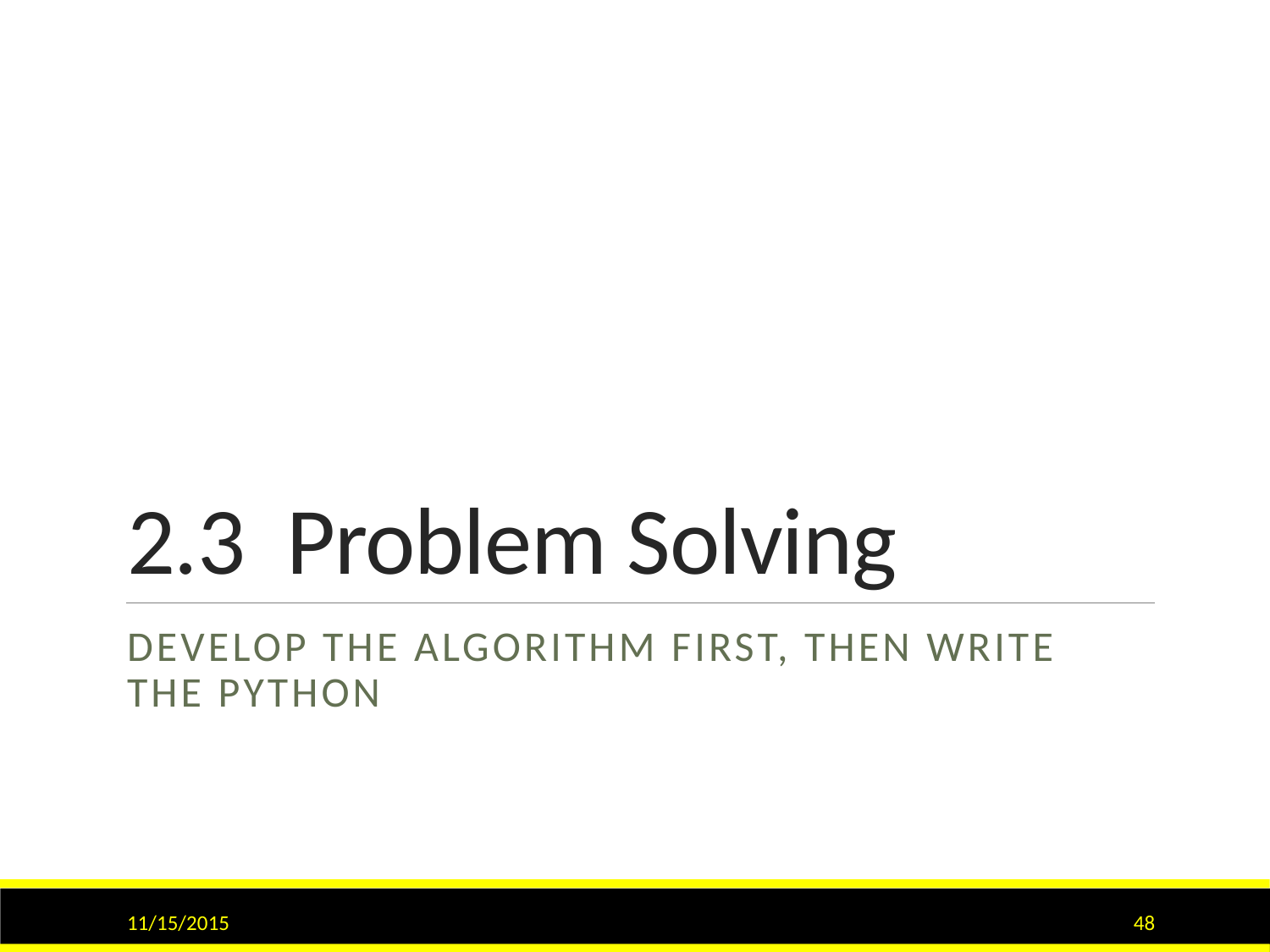

# 2.3  Problem Solving
Develop the algorithm first, then write the Python
11/15/2015
48